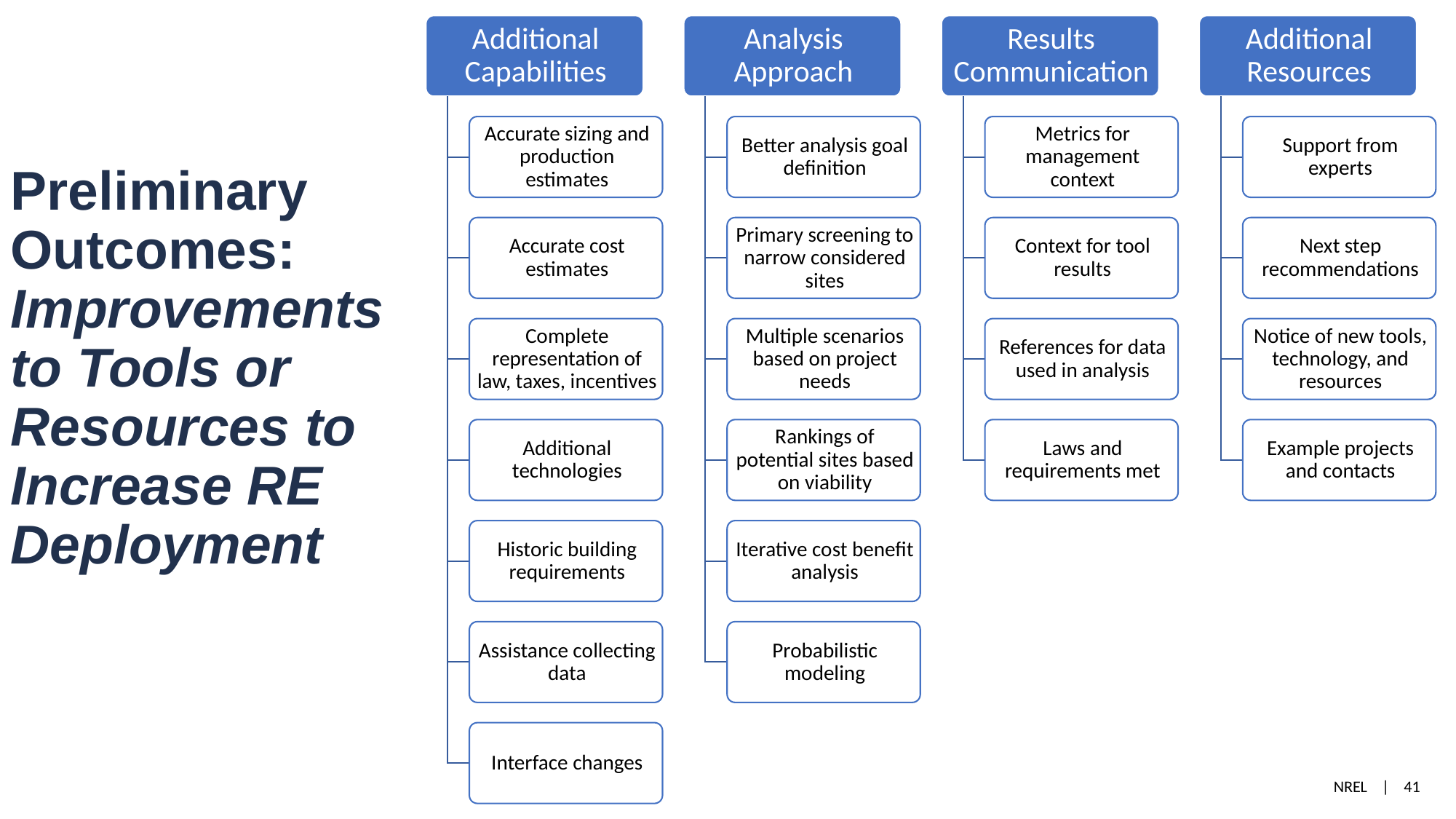

# Preliminary Outcomes: Improvements to Tools or Resources to Increase RE Deployment
Additional Capabilities
Accurate sizing and production estimates
Accurate cost estimates
Complete representation of law, taxes, incentives
Additional technologies
Historic building requirements
Assistance collecting data
Interface changes
Analysis Approach
Better analysis goal definition
Primary screening to narrow considered sites
Multiple scenarios based on project needs
Rankings of potential sites based on viability
Iterative cost benefit analysis
Probabilistic modeling
Results Communication
Metrics for management context
Context for tool results
References for data used in analysis
Laws and requirements met
Additional Resources
Support from experts
Next step recommendations
Notice of new tools, technology, and resources
Example projects and contacts